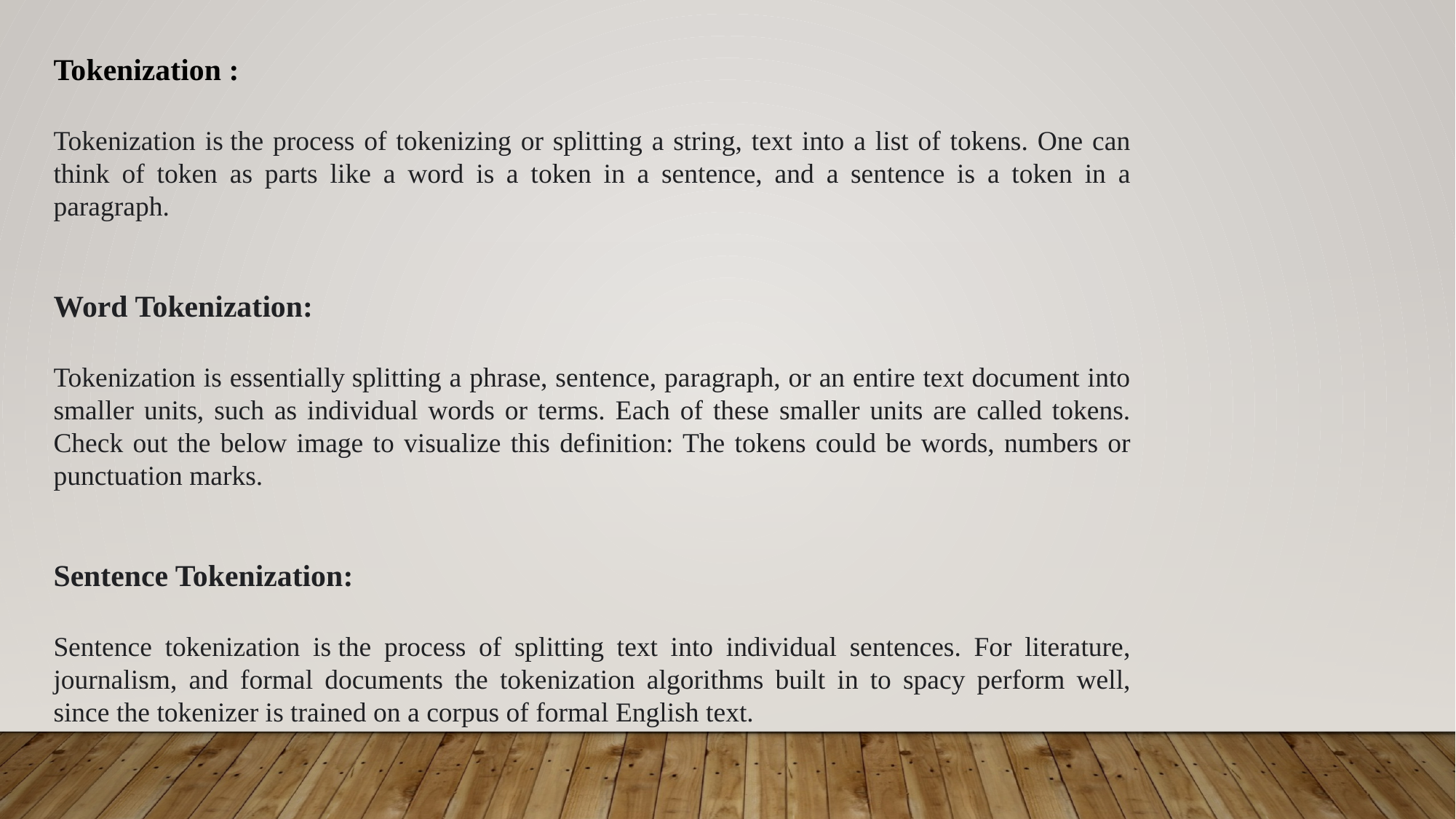

Tokenization :

Tokenization is the process of tokenizing or splitting a string, text into a list of tokens. One can think of token as parts like a word is a token in a sentence, and a sentence is a token in a paragraph.

Word Tokenization:

Tokenization is essentially splitting a phrase, sentence, paragraph, or an entire text document into smaller units, such as individual words or terms. Each of these smaller units are called tokens. Check out the below image to visualize this definition: The tokens could be words, numbers or punctuation marks.

Sentence Tokenization:

Sentence tokenization is the process of splitting text into individual sentences. For literature, journalism, and formal documents the tokenization algorithms built in to spacy perform well, since the tokenizer is trained on a corpus of formal English text.